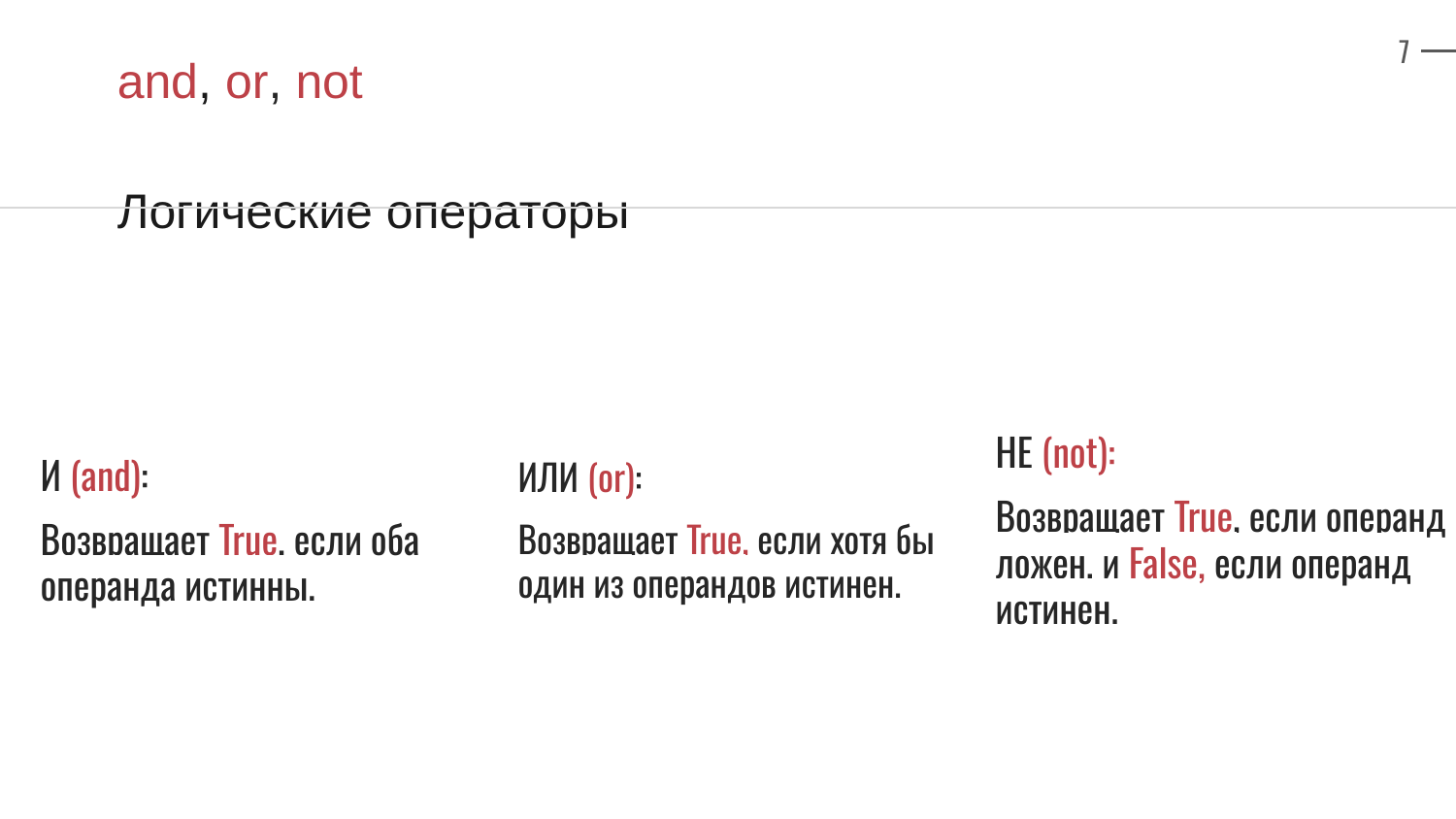

and, or, not
Логические операторы
И (and):
Возвращает True, если оба операнда истинны.
ИЛИ (or):
Возвращает True, если хотя бы один из операндов истинен.
НЕ (not):
Возвращает True, если операнд ложен, и False, если операнд истинен.